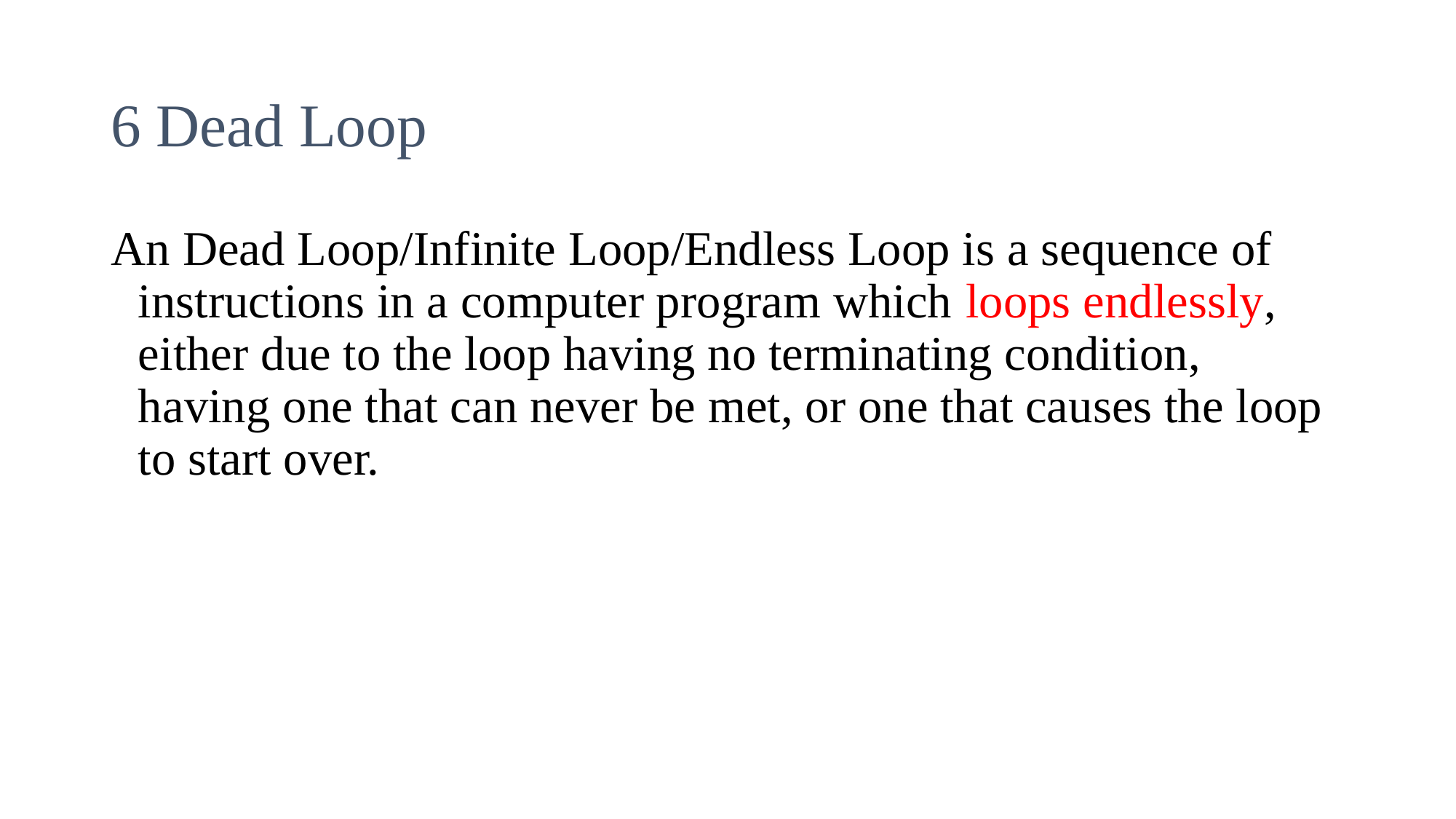

# 6 Dead Loop
An Dead Loop/Infinite Loop/Endless Loop is a sequence of instructions in a computer program which loops endlessly, either due to the loop having no terminating condition, having one that can never be met, or one that causes the loop to start over.